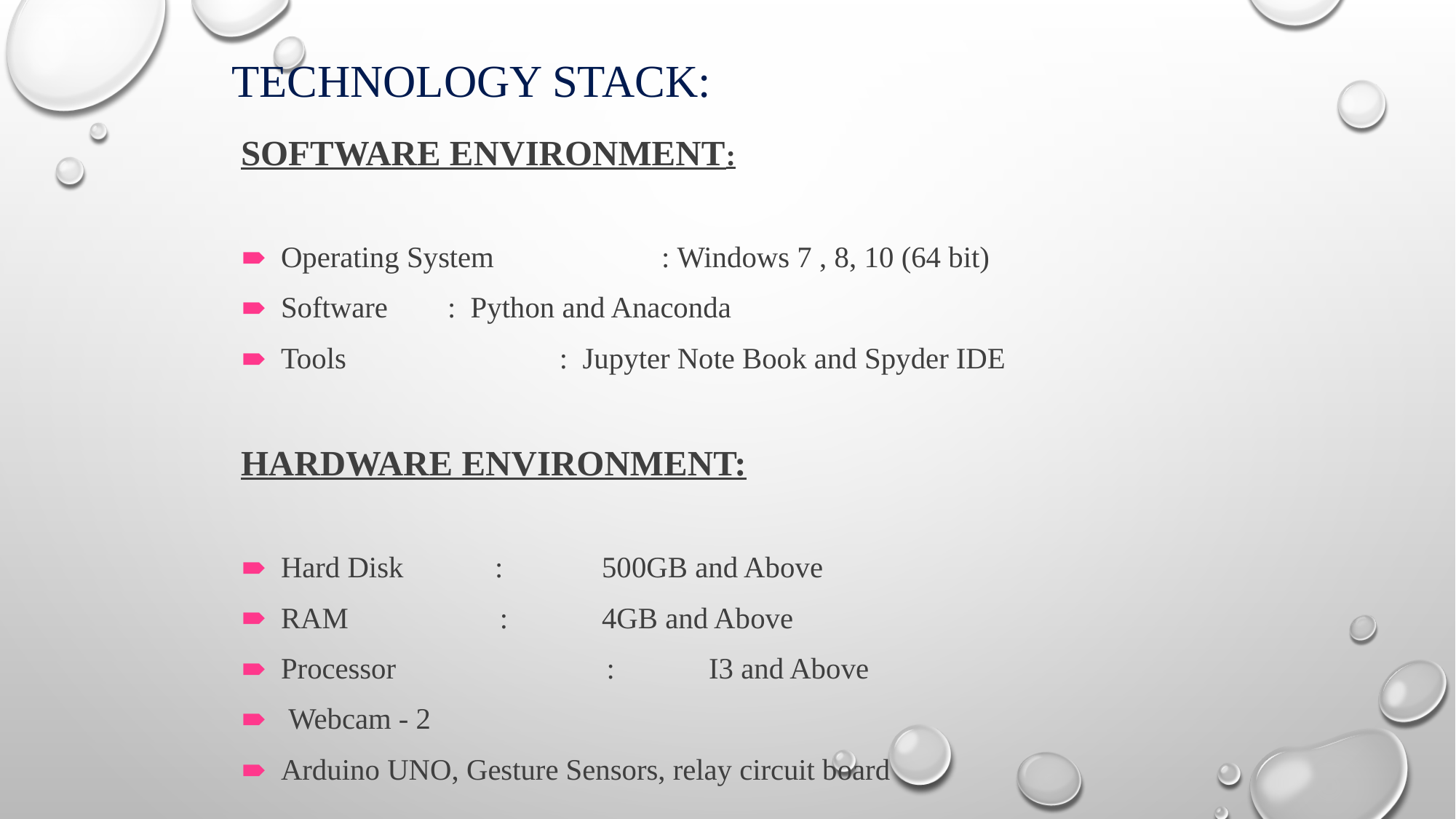

# TECHNOLOGY STACK:
SOFTWARE ENVIRONMENT:

Operating System 	        : Windows 7 , 8, 10 (64 bit)
Software		        :  Python and Anaconda
Tools 	                       :  Jupyter Note Book and Spyder IDE

HARDWARE ENVIRONMENT:

Hard Disk		:	500GB and Above
RAM	               : 	4GB and Above
Processor	               :	I3 and Above
 Webcam - 2
Arduino UNO, Gesture Sensors, relay circuit board